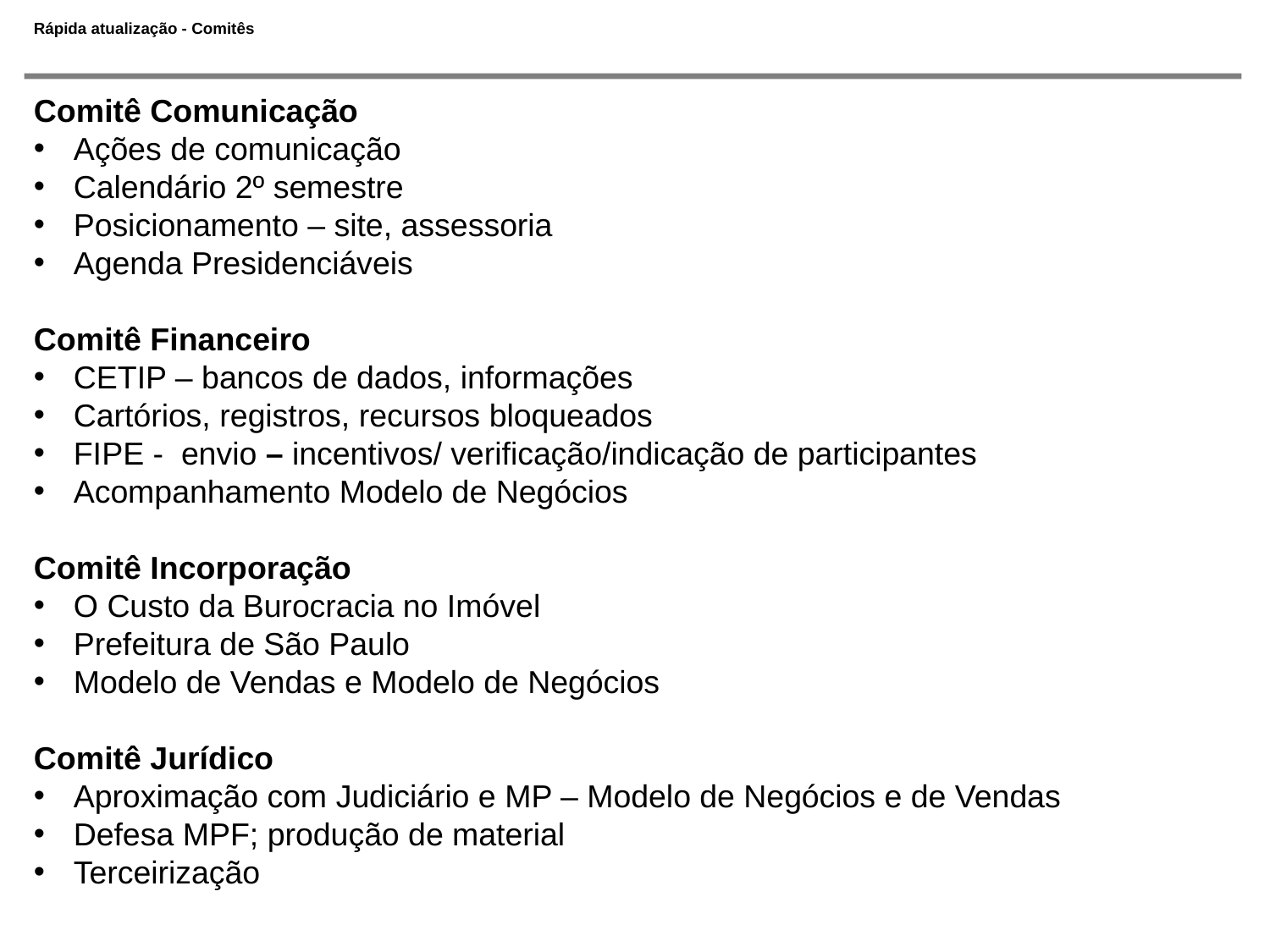

# Rápida atualização - Comitês

Comitê Comunicação
Ações de comunicação
Calendário 2º semestre
Posicionamento – site, assessoria
Agenda Presidenciáveis

Comitê Financeiro
CETIP – bancos de dados, informações
Cartórios, registros, recursos bloqueados
FIPE -  envio – incentivos/ verificação/indicação de participantes
Acompanhamento Modelo de Negócios

Comitê Incorporação
O Custo da Burocracia no Imóvel
Prefeitura de São Paulo
Modelo de Vendas e Modelo de Negócios

Comitê Jurídico
Aproximação com Judiciário e MP – Modelo de Negócios e de Vendas
Defesa MPF; produção de material
Terceirização